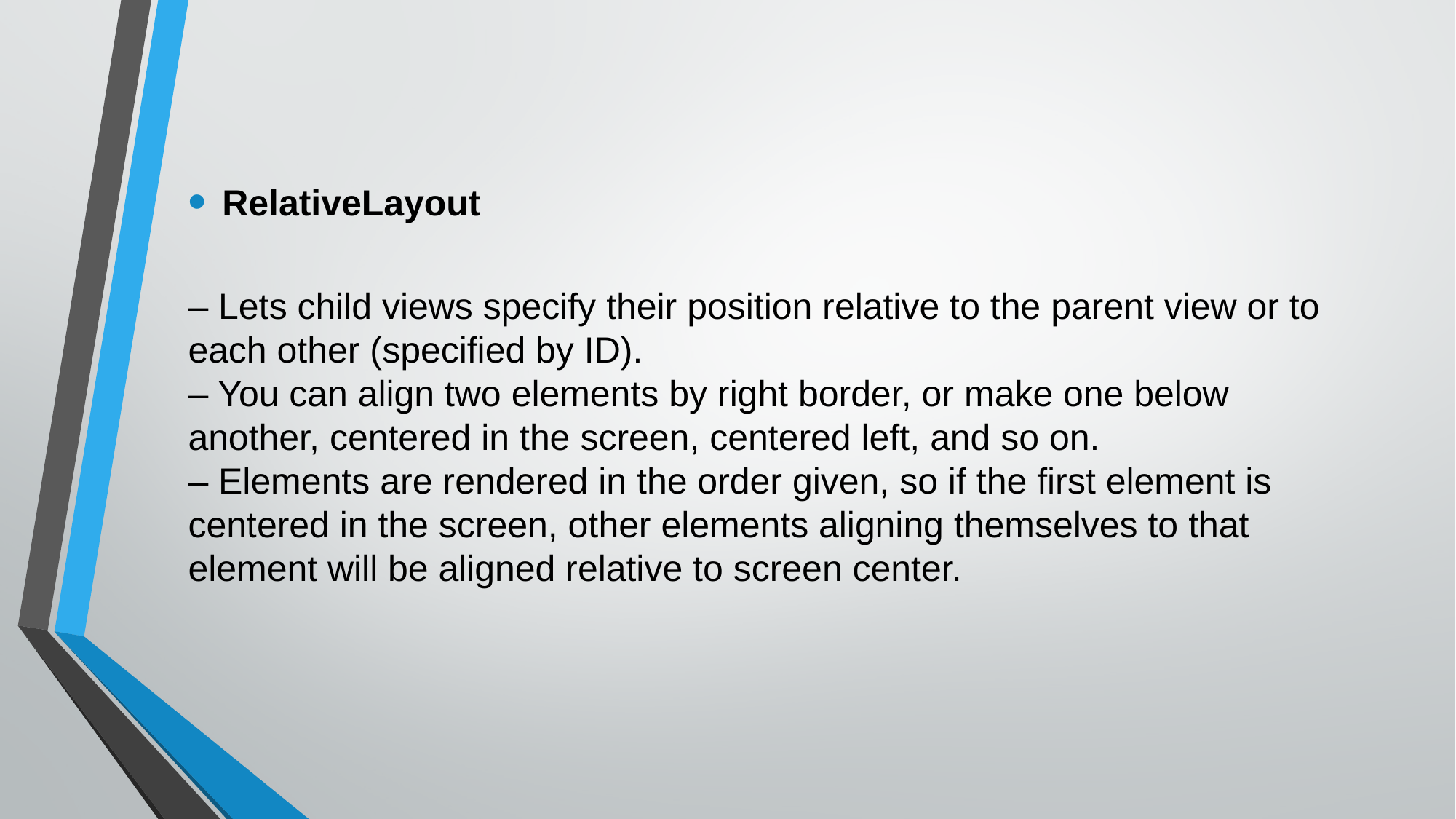

RelativeLayout
– Lets child views specify their position relative to the parent view or to each other (specified by ID).
– You can align two elements by right border, or make one below another, centered in the screen, centered left, and so on.
– Elements are rendered in the order given, so if the first element is centered in the screen, other elements aligning themselves to that element will be aligned relative to screen center.